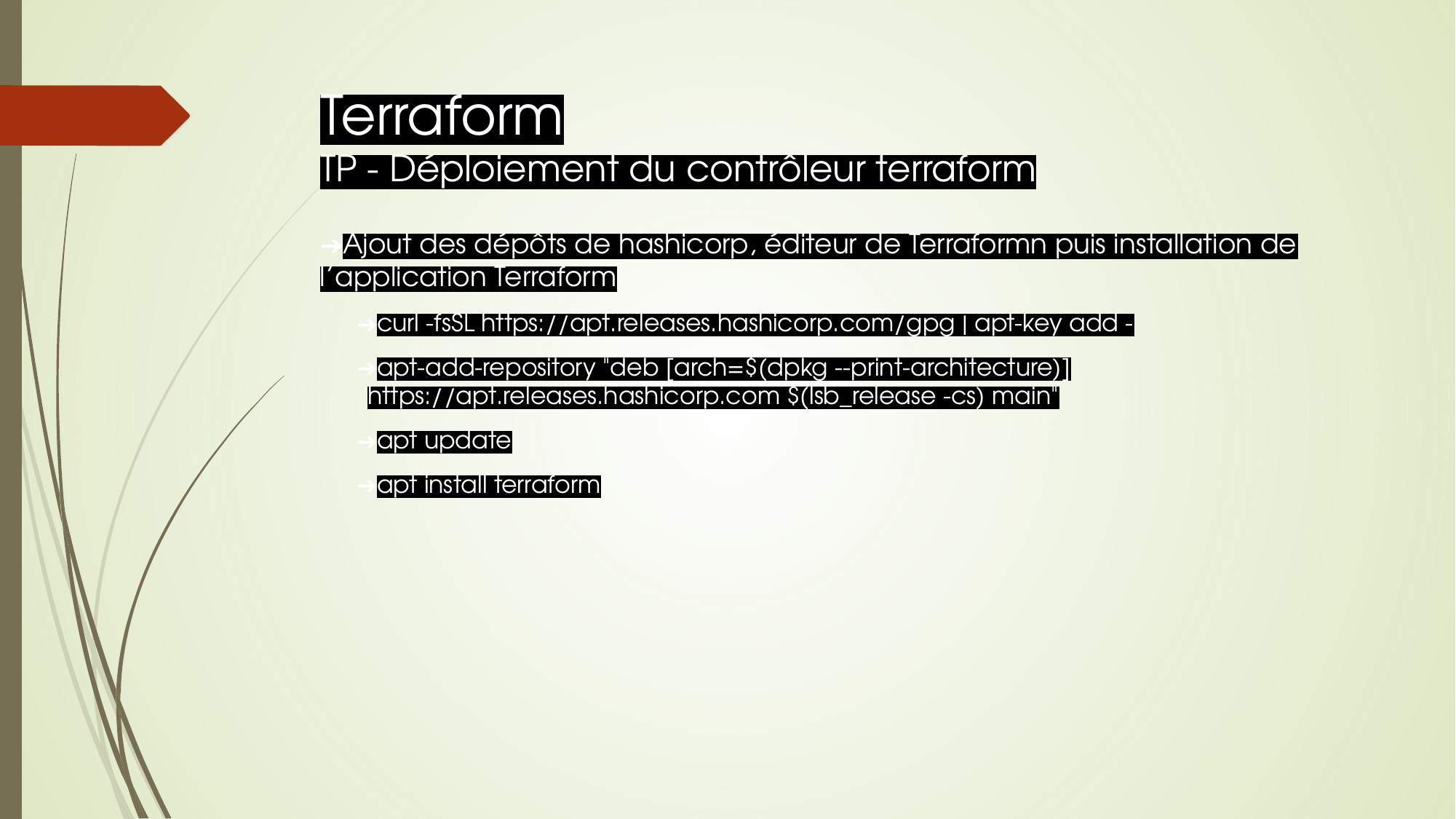

Terraform
TP - Déploiement du contrôleur terraform

Ajout des dépôts de hashicorp, éditeur de Terraformn puis installation de l’application Terraform
curl -fsSL https://apt.releases.hashicorp.com/gpg | apt-key add -
apt-add-repository "deb [arch=$(dpkg --print-architecture)] https://apt.releases.hashicorp.com $(lsb_release -cs) main"
apt update
apt install terraform